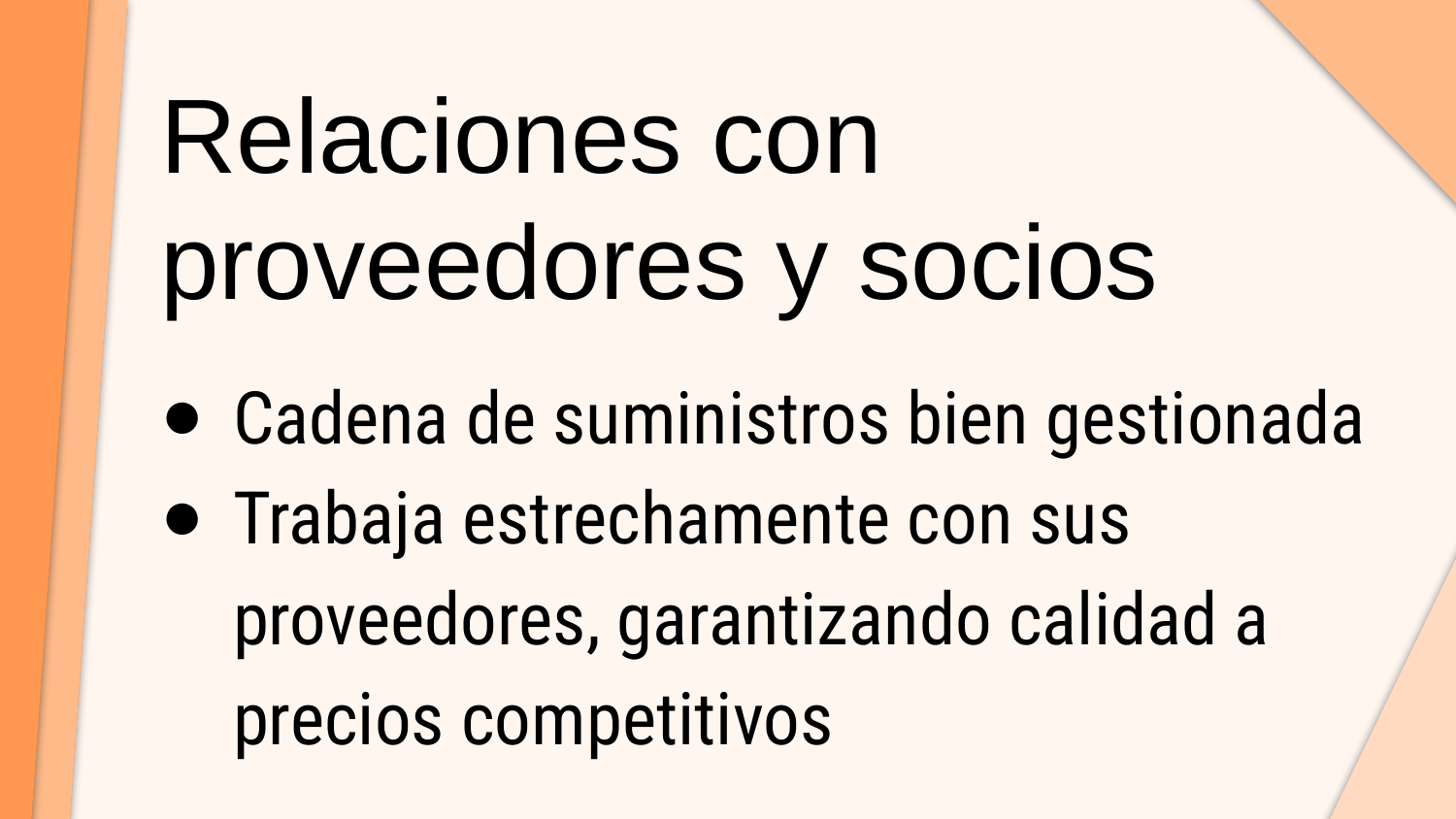

# Relaciones con proveedores y socios

Cadena de suministros bien gestionada
Trabaja estrechamente con sus proveedores, garantizando calidad a precios competitivos